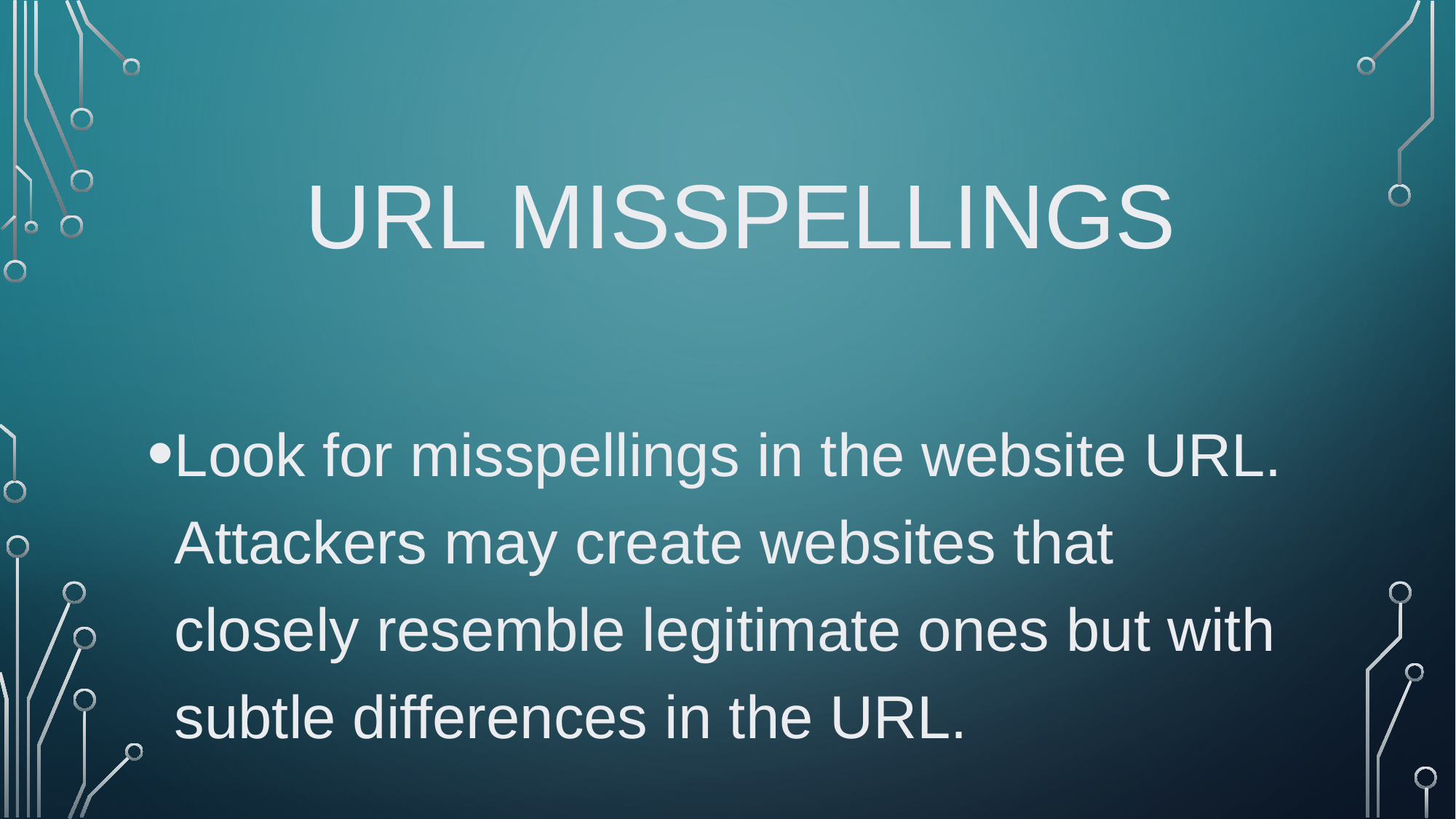

# URL Misspellings
Look for misspellings in the website URL. Attackers may create websites that closely resemble legitimate ones but with subtle differences in the URL.